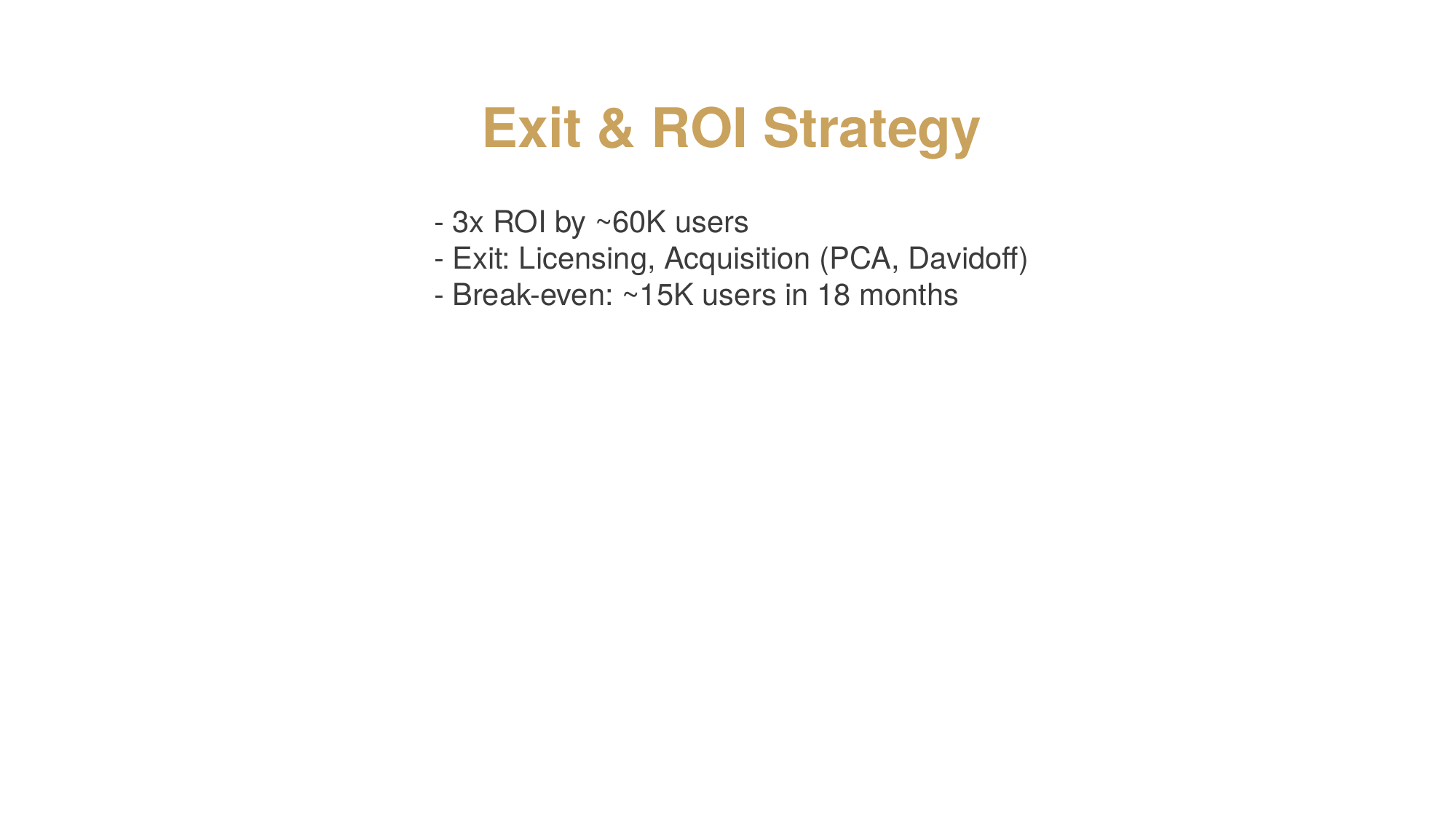

Exit & ROI Strategy

- 3x ROI by ~60K users
- Exit: Licensing, Acquisition (PCA, Davidoff)
- Break-even: ~15K users in 18 months